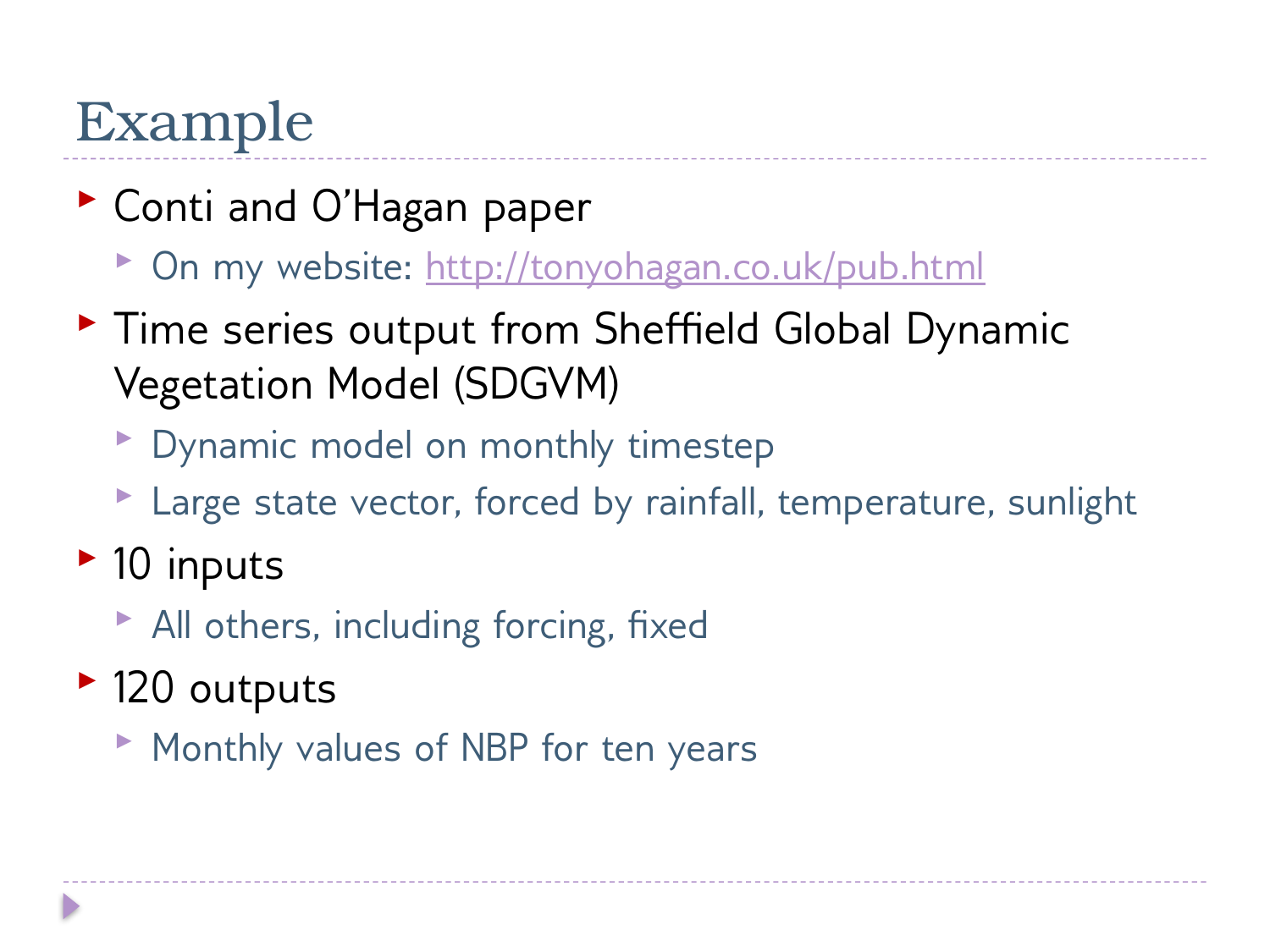

# Example
Conti and O’Hagan paper
On my website: http://tonyohagan.co.uk/pub.html
Time series output from Sheffield Global Dynamic Vegetation Model (SDGVM)
Dynamic model on monthly timestep
Large state vector, forced by rainfall, temperature, sunlight
10 inputs
All others, including forcing, fixed
120 outputs
Monthly values of NBP for ten years